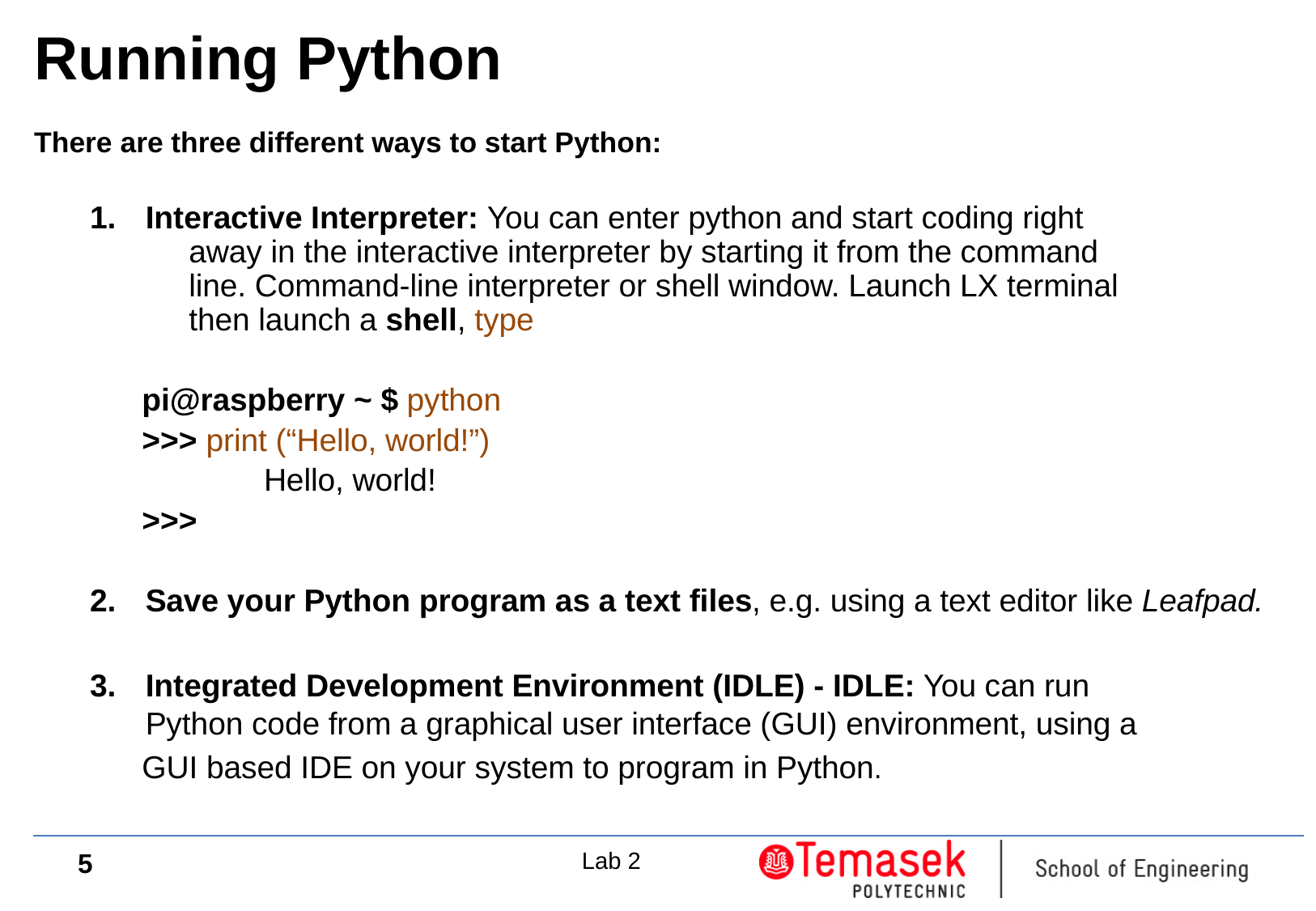

# Running Python
There are three different ways to start Python:

Interactive Interpreter: You can enter python and start coding right
     away in the interactive interpreter by starting it from the command
     line. Command-line interpreter or shell window. Launch LX terminal
     then launch a shell, type

      pi@raspberry ~ $ python
      >>> print (“Hello, world!”)
                    Hello, world!
      >>>

Save your Python program as a text files, e.g. using a text editor like Leafpad.

Integrated Development Environment (IDLE) - IDLE: You can run
Python code from a graphical user interface (GUI) environment, using a
      GUI based IDE on your system to program in Python.